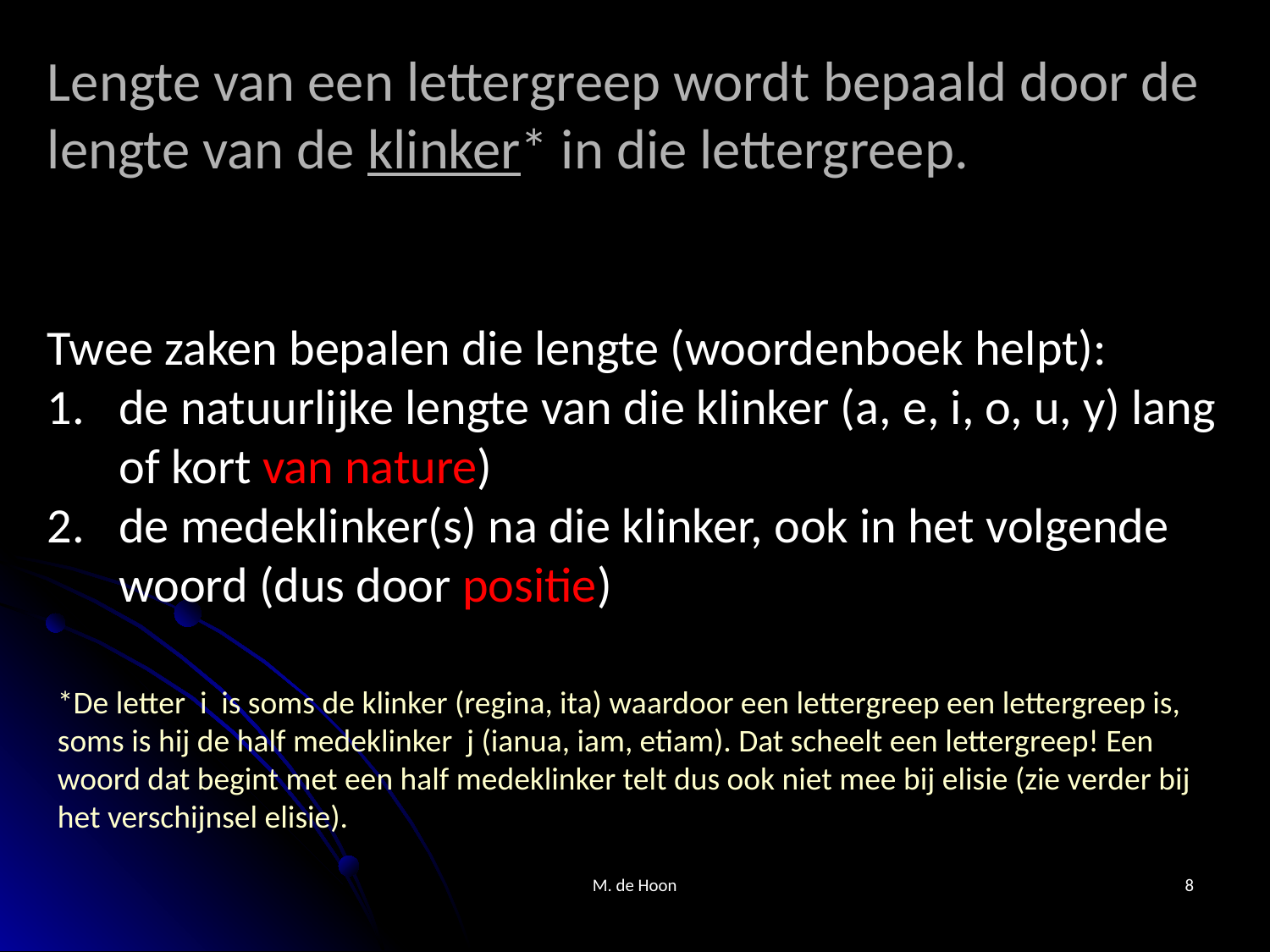

Lengte van een lettergreep wordt bepaald door de lengte van de klinker* in die lettergreep.

Twee zaken bepalen die lengte (woordenboek helpt):
de natuurlijke lengte van die klinker (a, e, i, o, u, y) lang of kort van nature)
de medeklinker(s) na die klinker, ook in het volgende woord (dus door positie)

*De letter  i  is soms de klinker (regina, ita) waardoor een lettergreep een lettergreep is, soms is hij de half medeklinker  j (ianua, iam, etiam). Dat scheelt een lettergreep! Een woord dat begint met een half medeklinker telt dus ook niet mee bij elisie (zie verder bij het verschijnsel elisie).
M. de Hoon
8